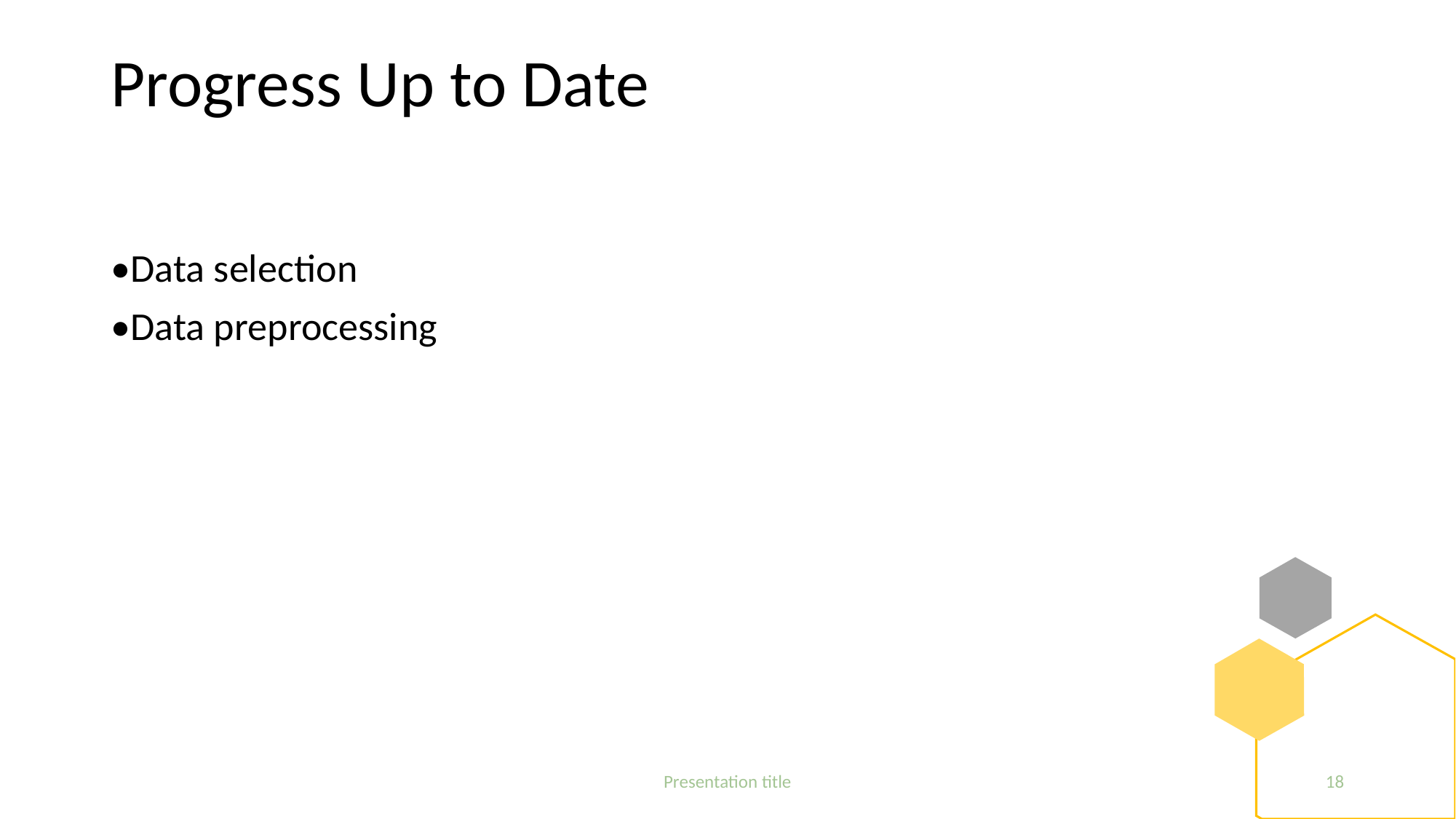

# Progress Up to Date

•Data selection
•Data preprocessing

Presentation title
18